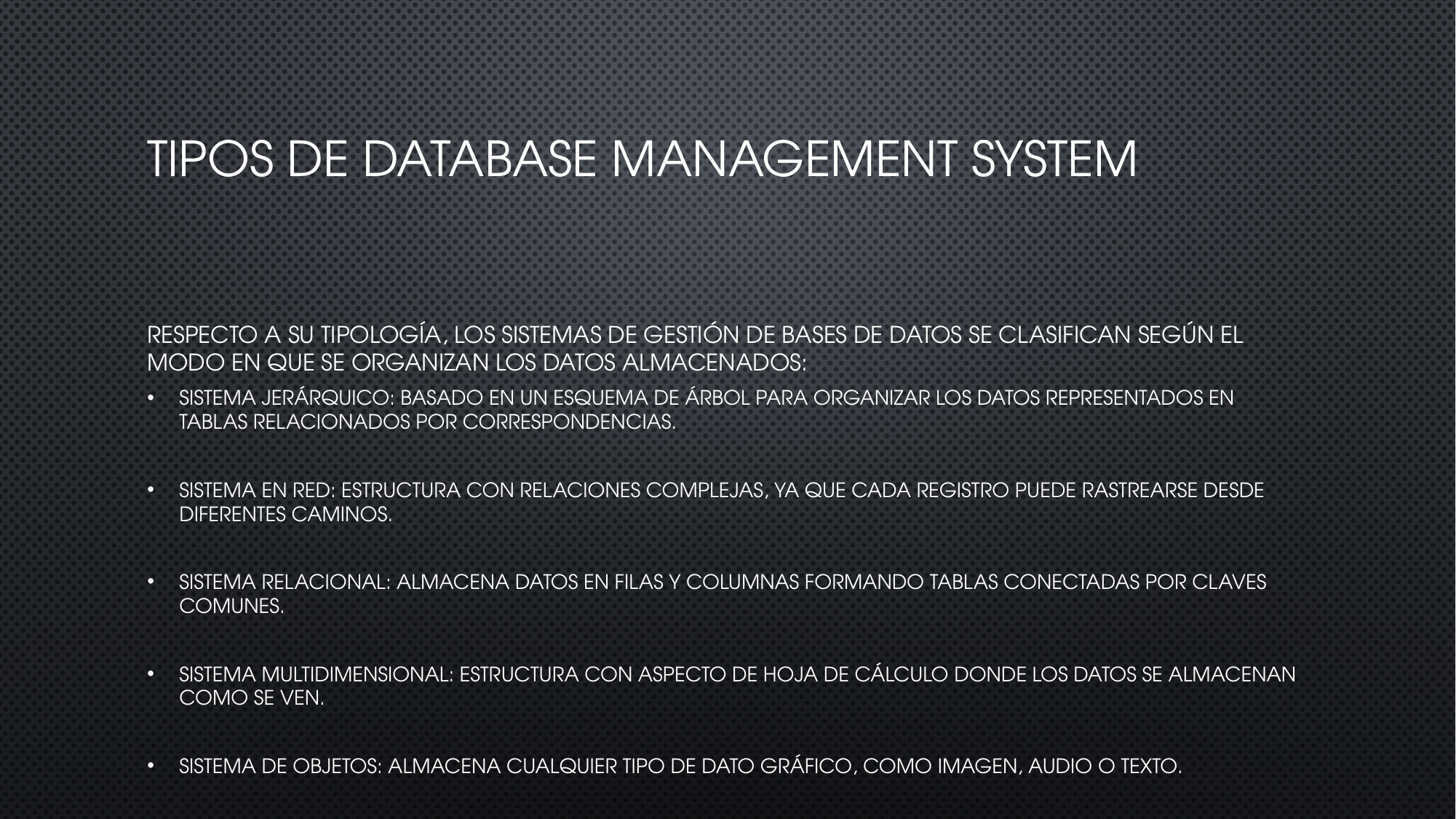

# Tipos de database management system
Respecto a su tipología, los sistemas de gestión de bases de datos se clasifican según el modo en que se organizan los datos almacenados:
Sistema jerárquico: basado en un esquema de árbol para organizar los datos representados en tablas relacionados por correspondencias.

Sistema en red: estructura con relaciones complejas, ya que cada registro puede rastrearse desde diferentes caminos.

Sistema relacional: almacena datos en filas y columnas formando tablas conectadas por claves comunes.

Sistema multidimensional: estructura con aspecto de hoja de cálculo donde los datos se almacenan como se ven.

Sistema de objetos: almacena cualquier tipo de dato gráfico, como imagen, audio o texto.